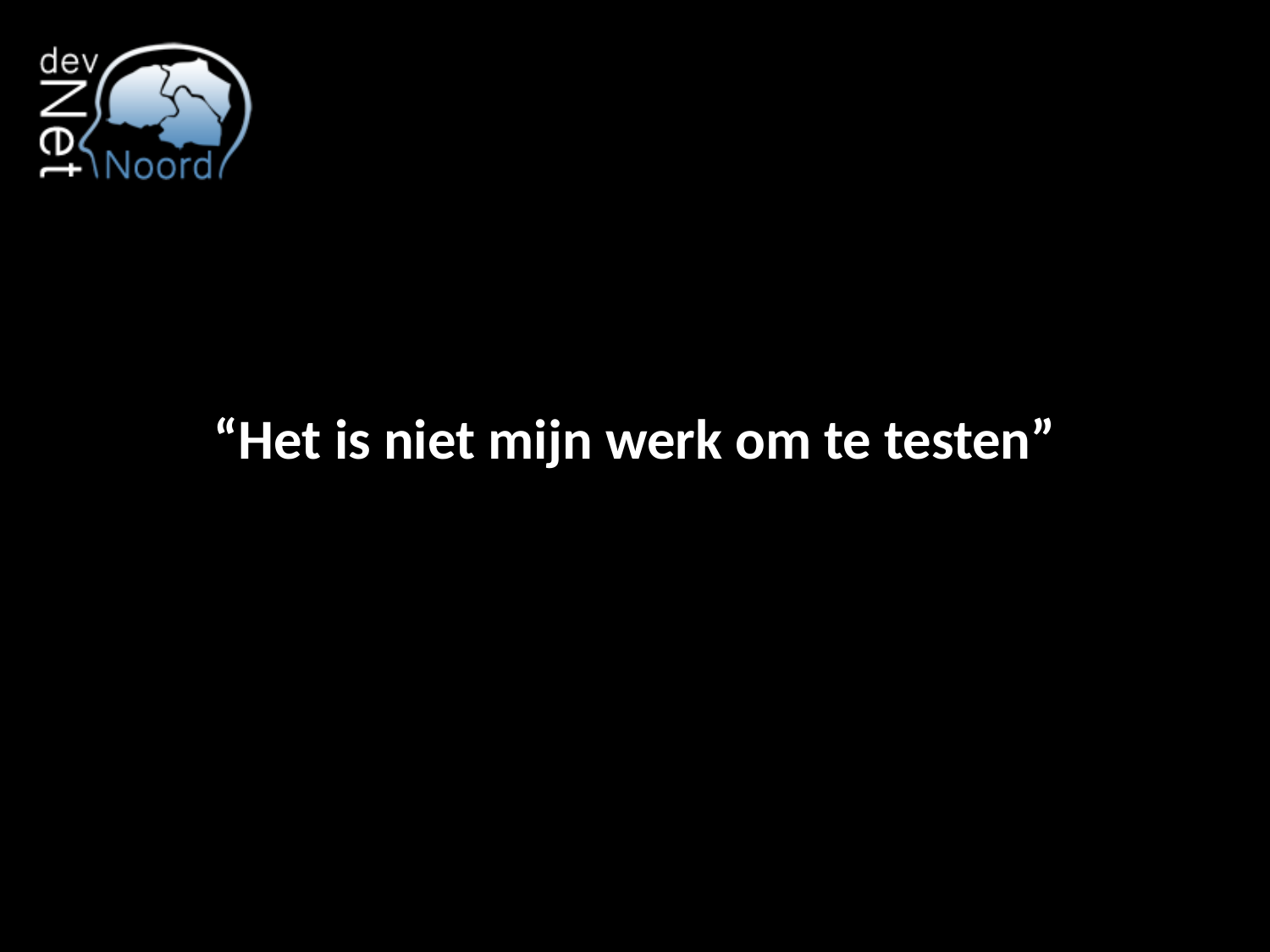

“Het is niet mijn werk om te testen”